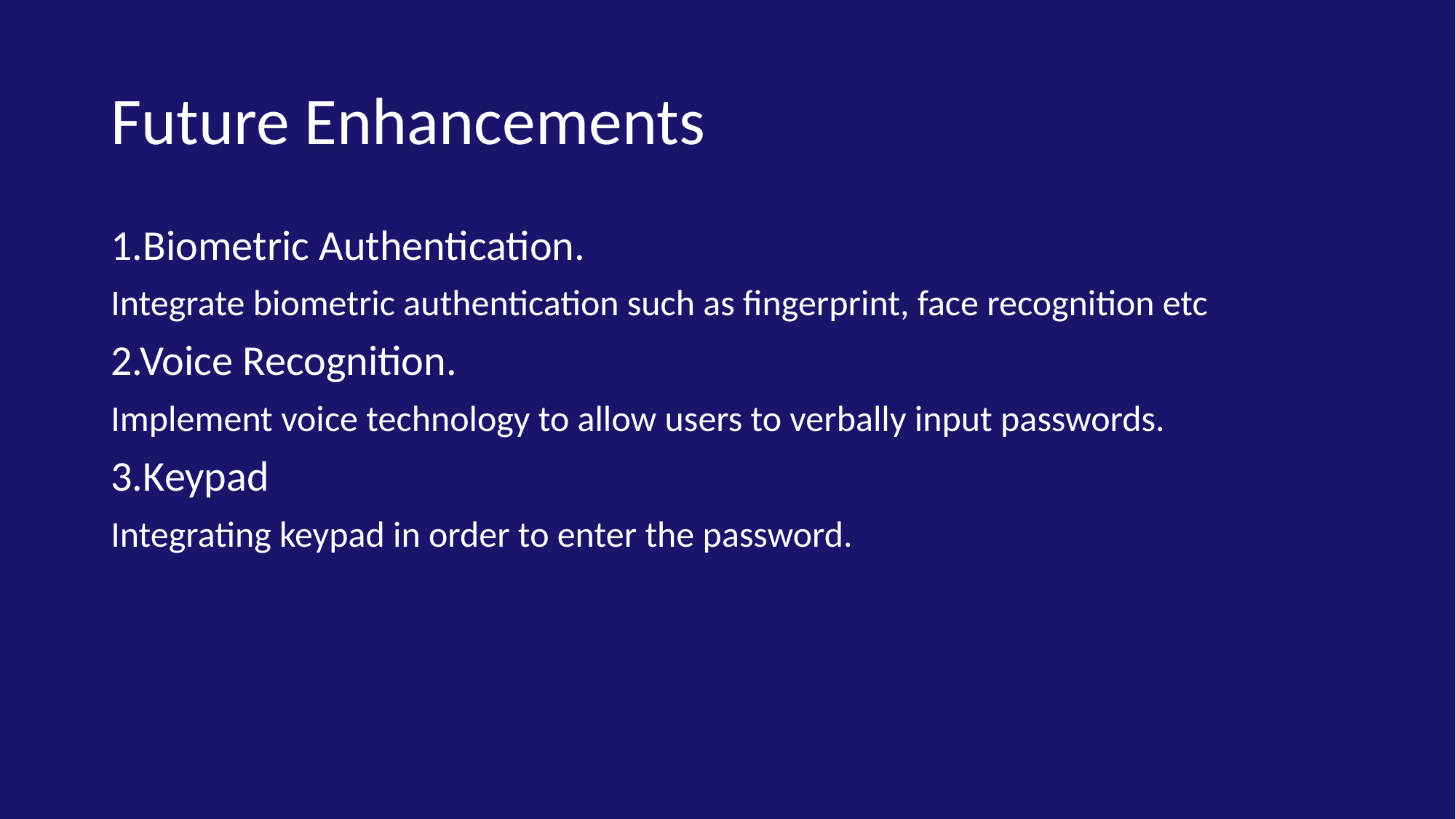

# Future Enhancements
1.Biometric Authentication.
Integrate biometric authentication such as fingerprint, face recognition etc
2.Voice Recognition.
Implement voice technology to allow users to verbally input passwords.
3.Keypad
Integrating keypad in order to enter the password.